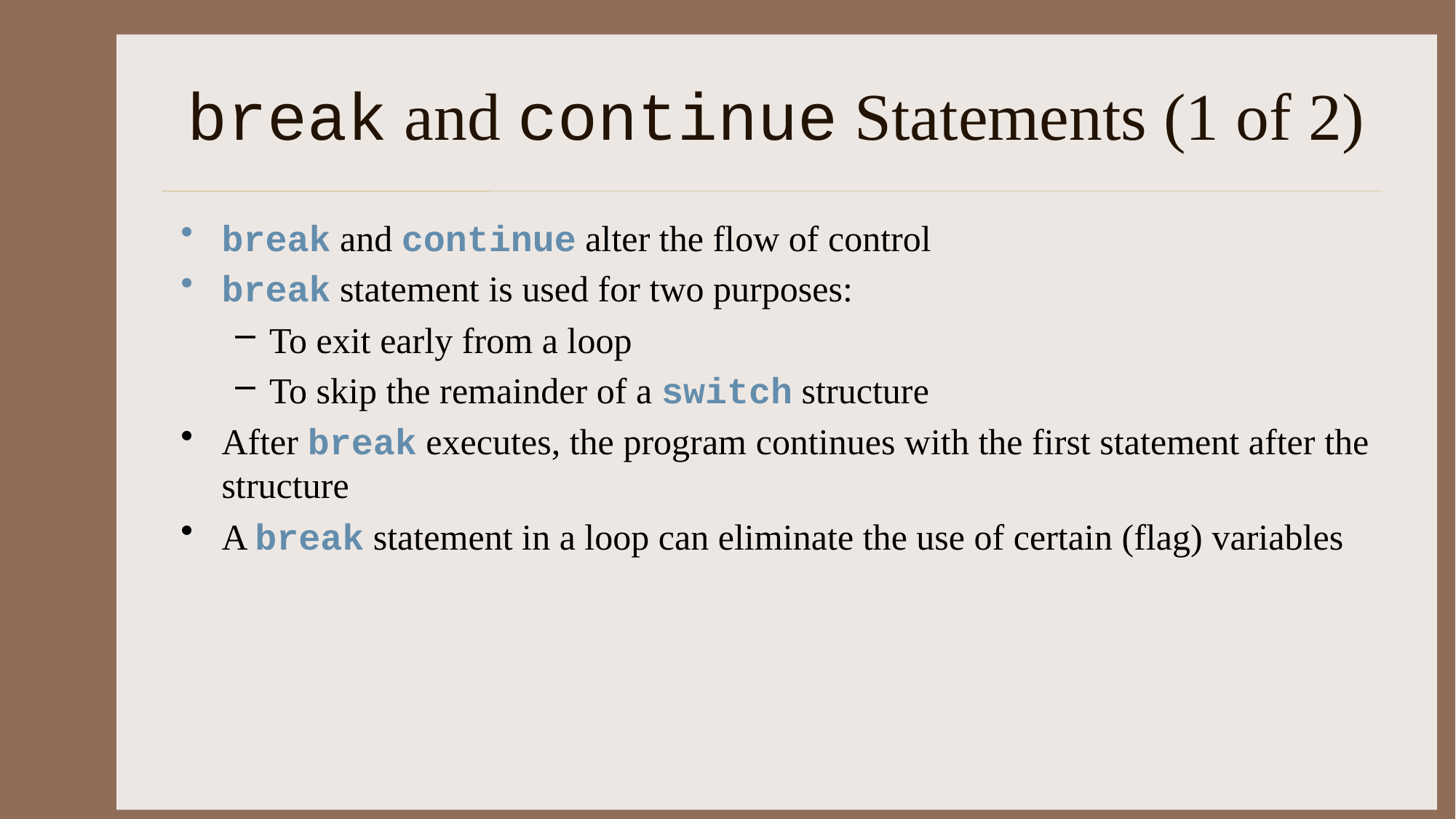

# break and continue Statements (1 of 2)
break and continue alter the flow of control
break statement is used for two purposes:
To exit early from a loop
To skip the remainder of a switch structure
After break executes, the program continues with the first statement after the structure
A break statement in a loop can eliminate the use of certain (flag) variables